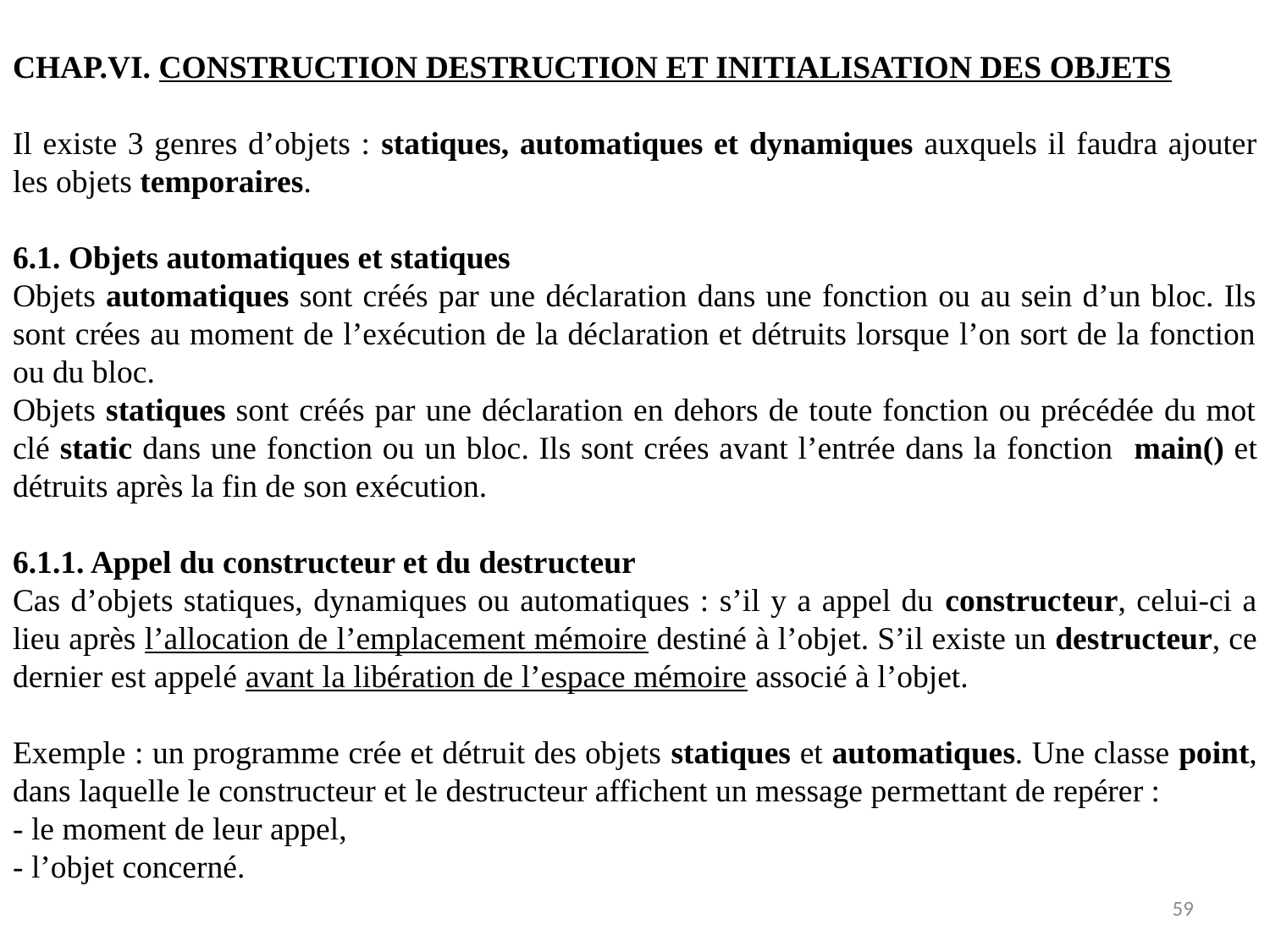

CHAP.VI. CONSTRUCTION DESTRUCTION ET INITIALISATION DES OBJETS

Il existe 3 genres d’objets : statiques, automatiques et dynamiques auxquels il faudra ajouter les objets temporaires.

6.1. Objets automatiques et statiques
Objets automatiques sont créés par une déclaration dans une fonction ou au sein d’un bloc. Ils sont crées au moment de l’exécution de la déclaration et détruits lorsque l’on sort de la fonction ou du bloc.
Objets statiques sont créés par une déclaration en dehors de toute fonction ou précédée du mot clé static dans une fonction ou un bloc. Ils sont crées avant l’entrée dans la fonction  main() et détruits après la fin de son exécution.

6.1.1. Appel du constructeur et du destructeur
Cas d’objets statiques, dynamiques ou automatiques : s’il y a appel du constructeur, celui-ci a lieu après l’allocation de l’emplacement mémoire destiné à l’objet. S’il existe un destructeur, ce dernier est appelé avant la libération de l’espace mémoire associé à l’objet.

Exemple : un programme crée et détruit des objets statiques et automatiques. Une classe point, dans laquelle le constructeur et le destructeur affichent un message permettant de repérer :
- le moment de leur appel,
- l’objet concerné.
59